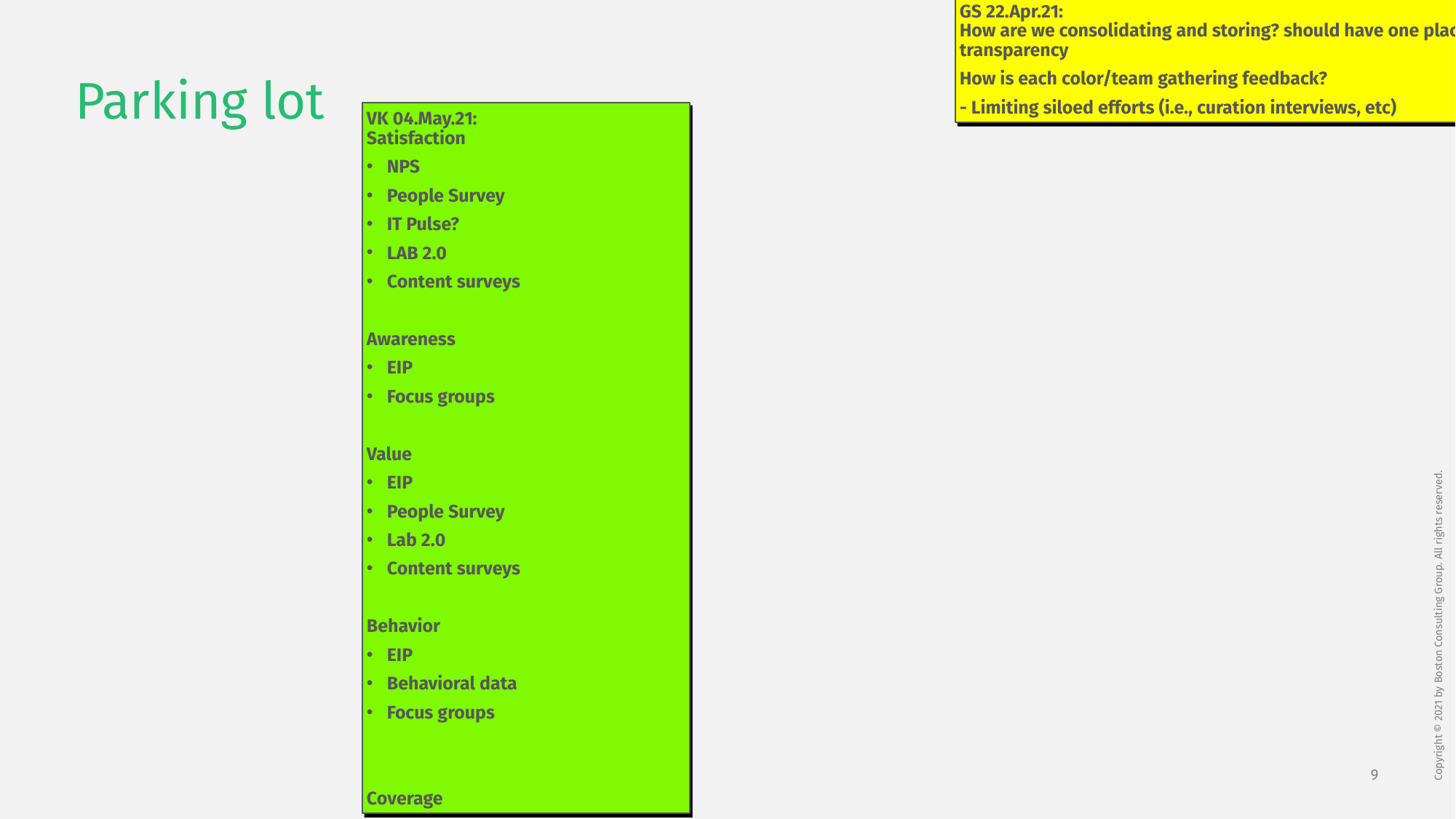

GS 22.Apr.21:
How are we consolidating and storing? should have one place for transparency
How is each color/team gathering feedback?
- Limiting siloed efforts (i.e., curation interviews, etc)
# Parking lot
VK 04.May.21:
Satisfaction
NPS
People Survey
IT Pulse?
LAB 2.0
Content surveys

Awareness
EIP
Focus groups

Value
EIP
People Survey
Lab 2.0
Content surveys

Behavior
EIP
Behavioral data
Focus groups

Coverage